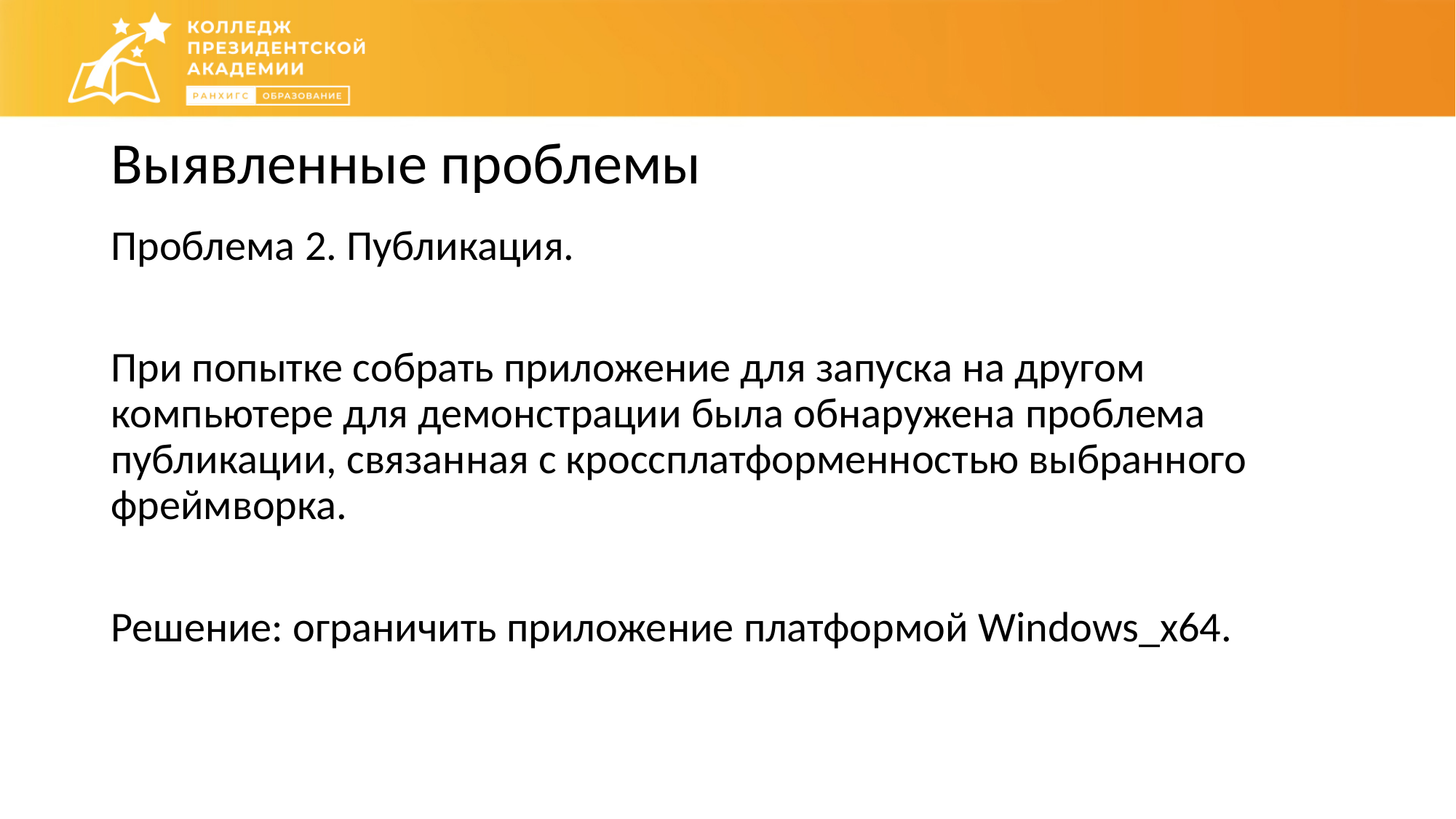

# Выявленные проблемы
Проблема 2. Публикация.

При попытке собрать приложение для запуска на другом компьютере для демонстрации была обнаружена проблема публикации, связанная с кроссплатформенностью выбранного фреймворка.

Решение: ограничить приложение платформой Windows_x64.